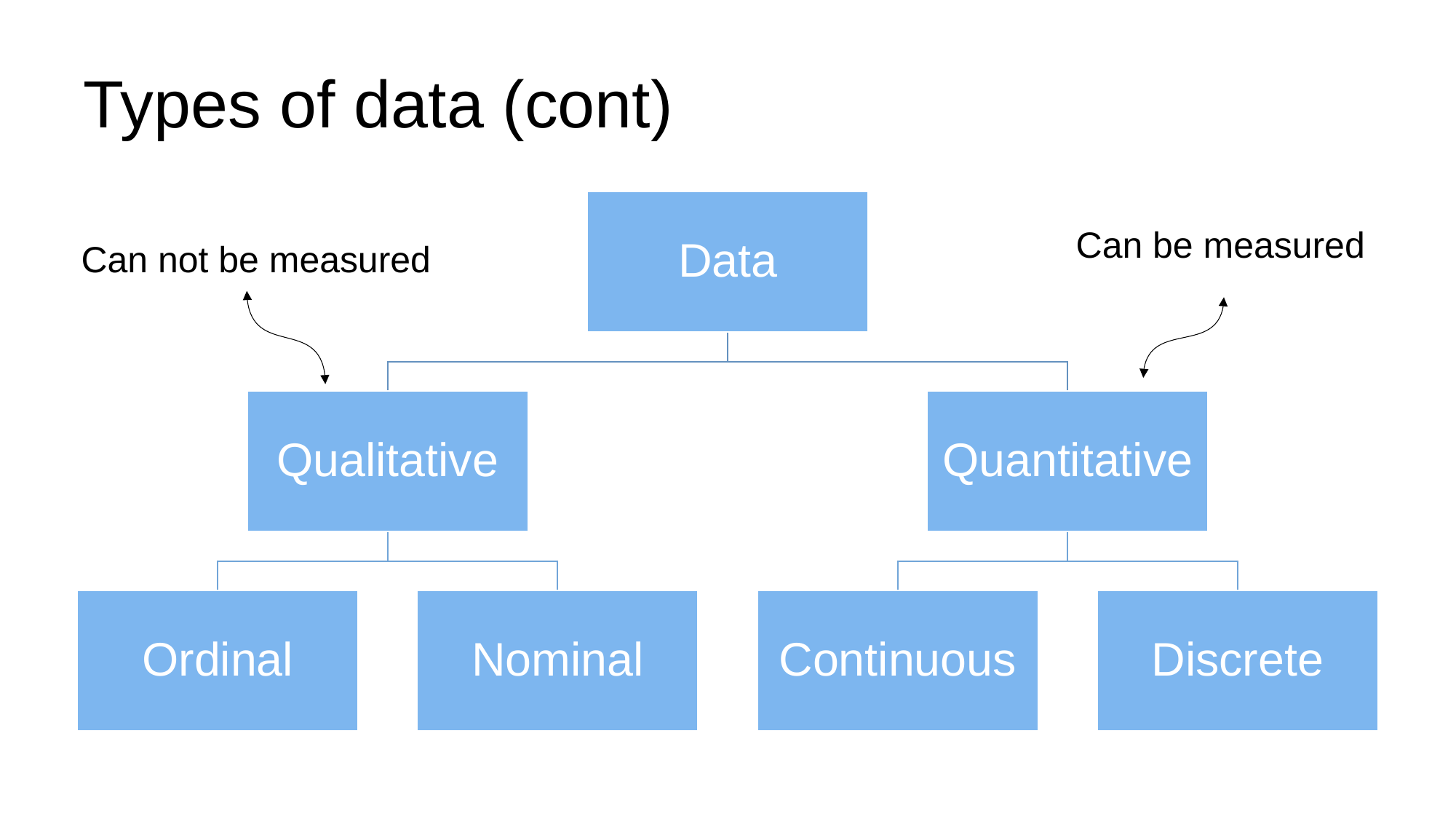

# Types of data (cont)
Data
Qualitative
Ordinal
Nominal
Quantitative
Continuous
Discrete
Can be measured
Can not be measured